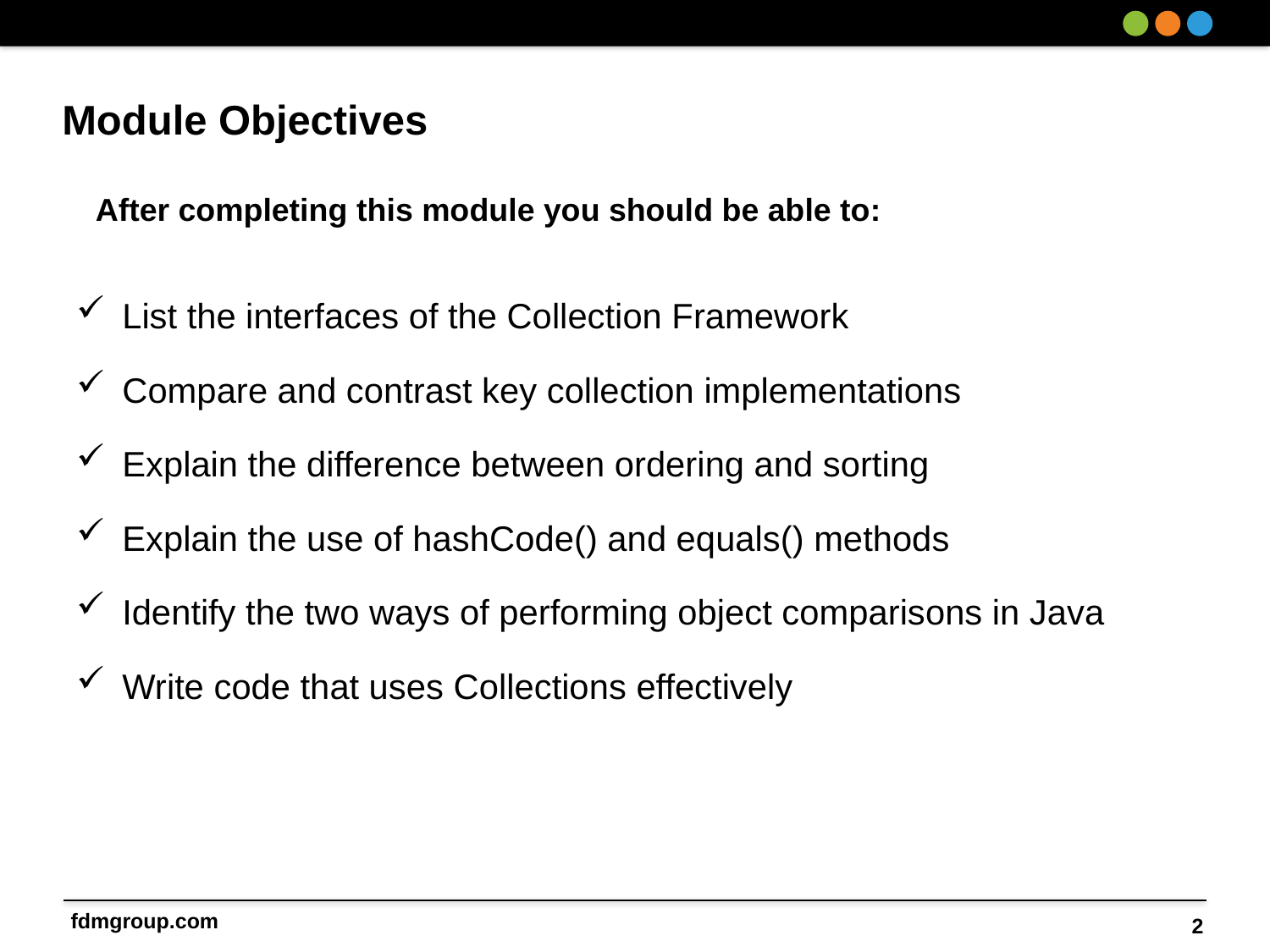

List the interfaces of the Collection Framework
Compare and contrast key collection implementations
Explain the difference between ordering and sorting
Explain the use of hashCode() and equals() methods
Identify the two ways of performing object comparisons in Java
Write code that uses Collections effectively

2